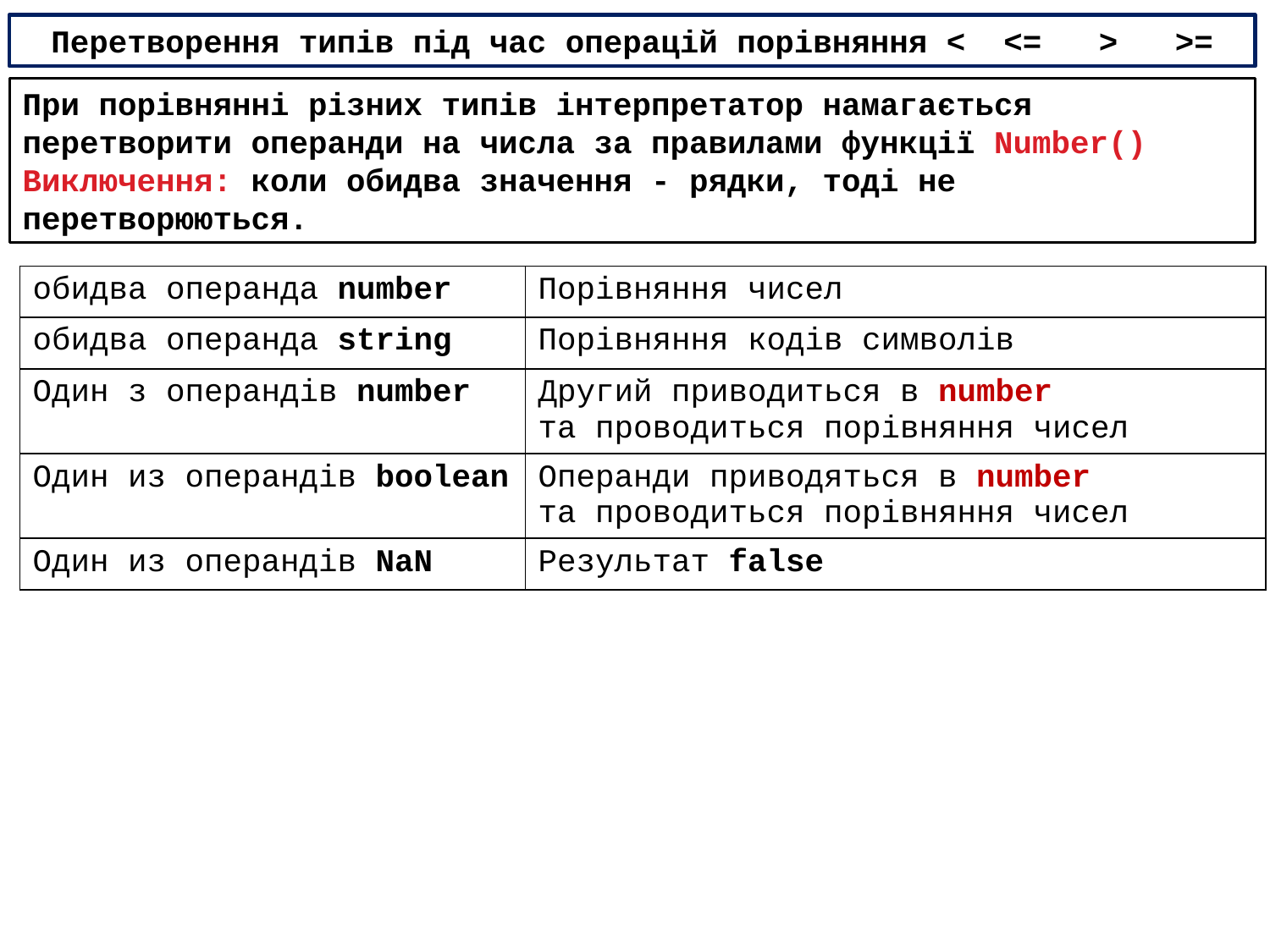

Перетворення типів під час операцій порівняння <  <=   >   >=
При порівнянні різних типів інтерпретатор намагається перетворити операнди на числа за правилами функції Number()
Виключення: коли обидва значення - рядки, тоді не перетворюються.
| обидва операнда number | Порівняння чисел |
| --- | --- |
| обидва операнда string | Порівняння кодів символів |
| Один з операндів number | Другий приводиться в number та проводиться порівняння чисел |
| Один из операндів boolean | Операнди приводяться в number та проводиться порівняння чисел |
| Один из операндів NaN | Результат false |